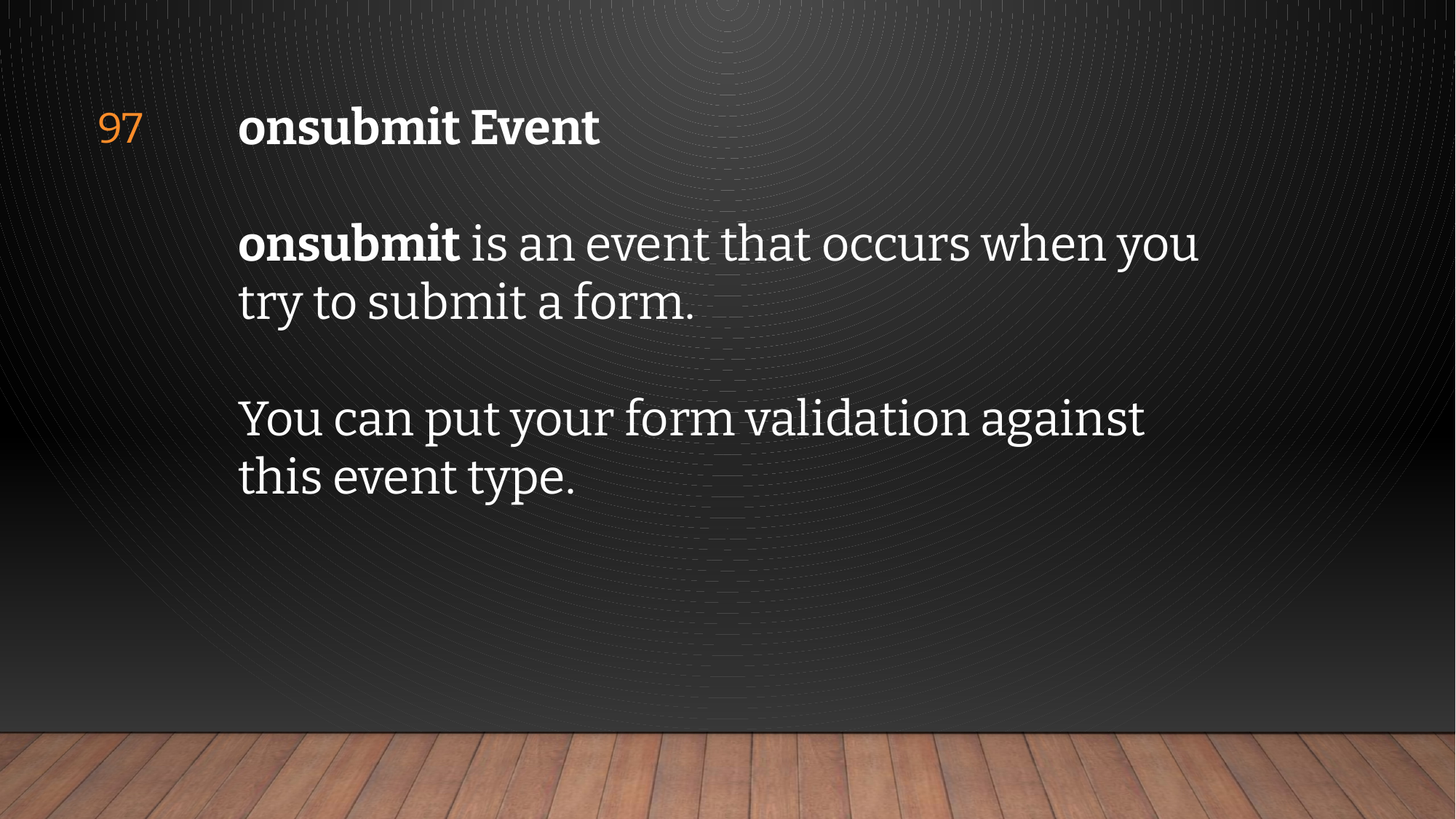

onsubmit Event

onsubmit is an event that occurs when you try to submit a form.

You can put your form validation against this event type.

97